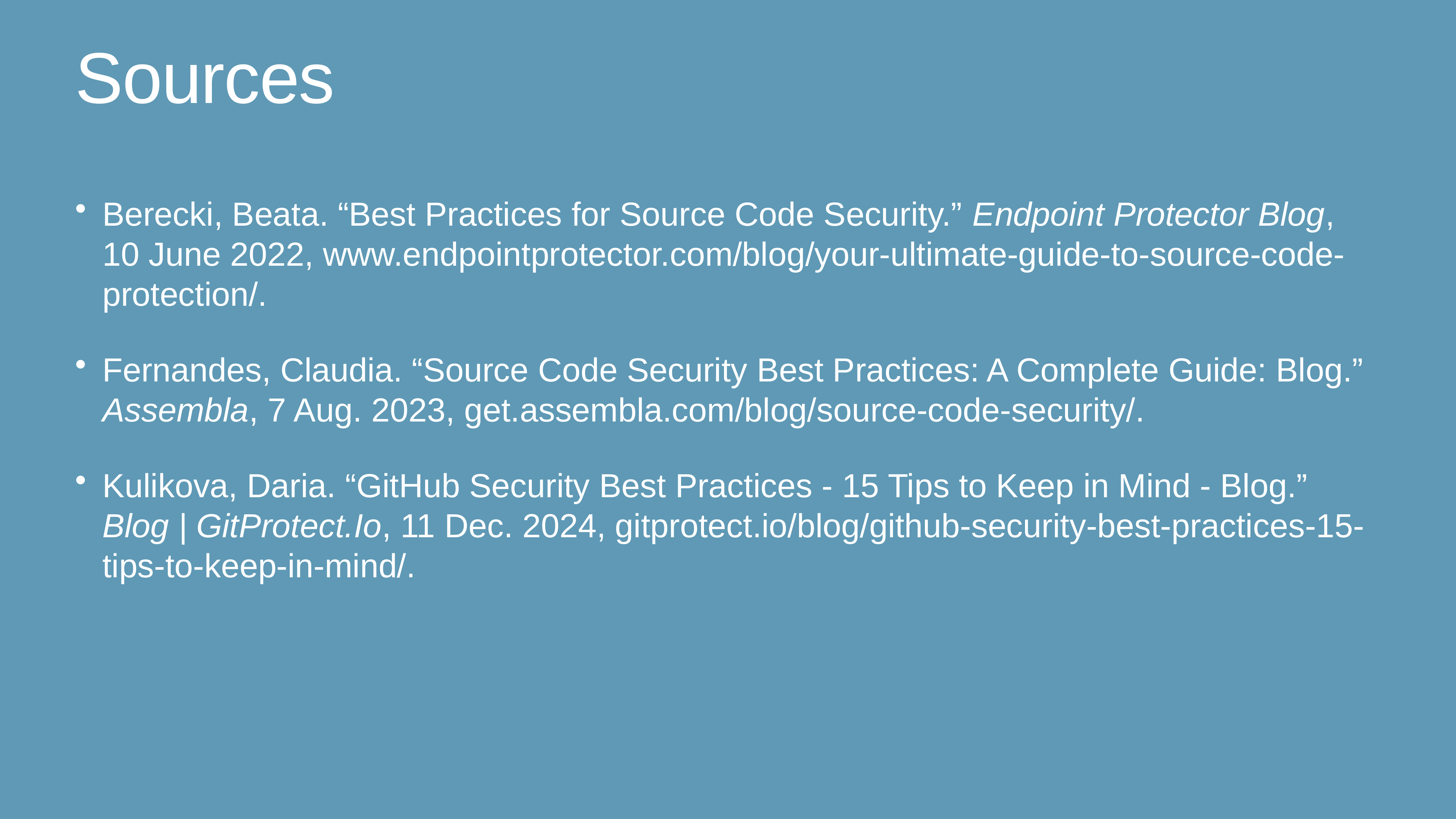

# Sources
Berecki, Beata. “Best Practices for Source Code Security.” Endpoint Protector Blog, 10 June 2022, www.endpointprotector.com/blog/your-ultimate-guide-to-source-code-protection/.
Fernandes, Claudia. “Source Code Security Best Practices: A Complete Guide: Blog.” Assembla, 7 Aug. 2023, get.assembla.com/blog/source-code-security/.
Kulikova, Daria. “GitHub Security Best Practices - 15 Tips to Keep in Mind - Blog.” Blog | GitProtect.Io, 11 Dec. 2024, gitprotect.io/blog/github-security-best-practices-15-tips-to-keep-in-mind/.